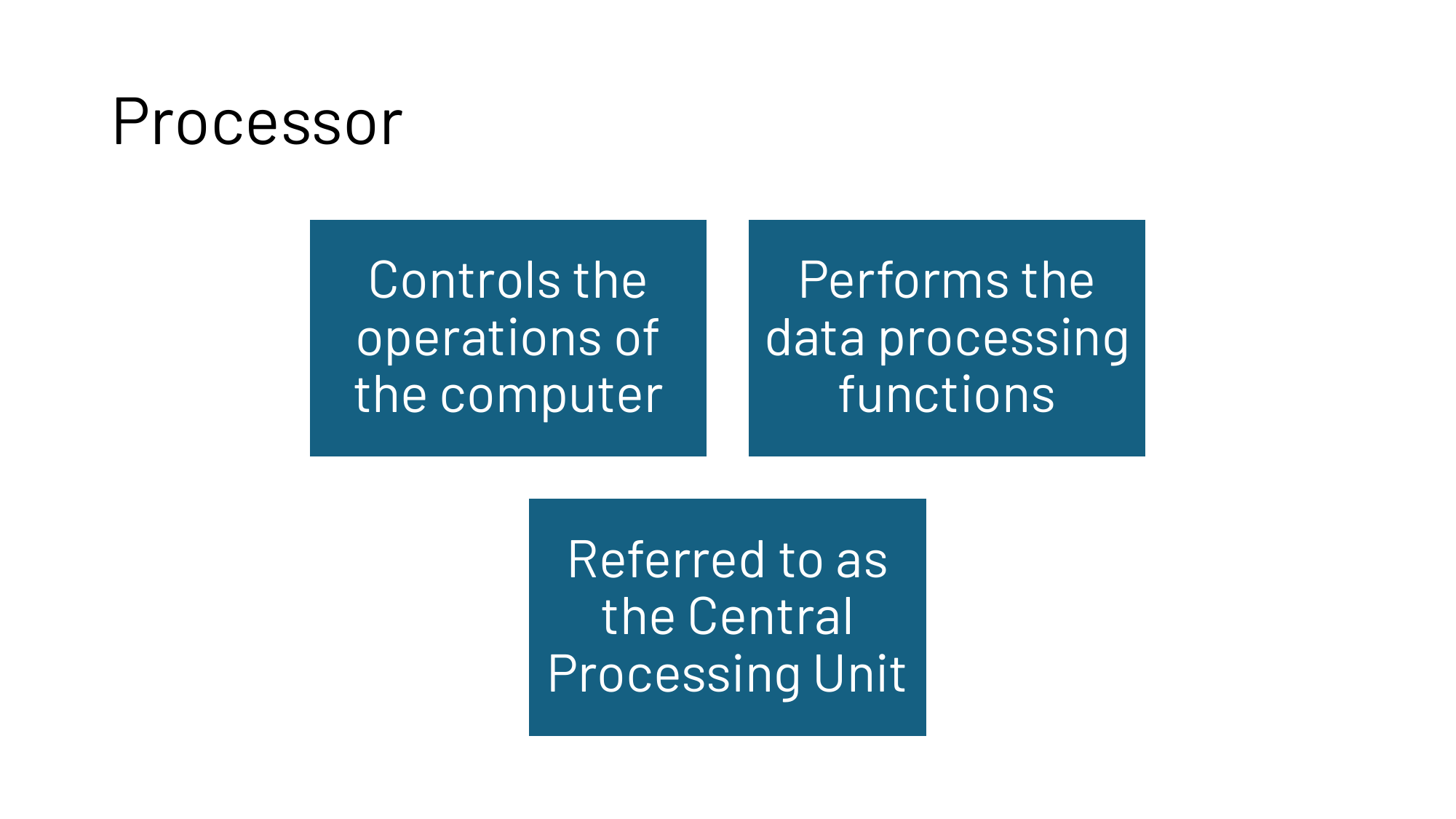

# Processor
Controls the operations of the computer
Performs the data processing functions
Referred to as the Central Processing Unit